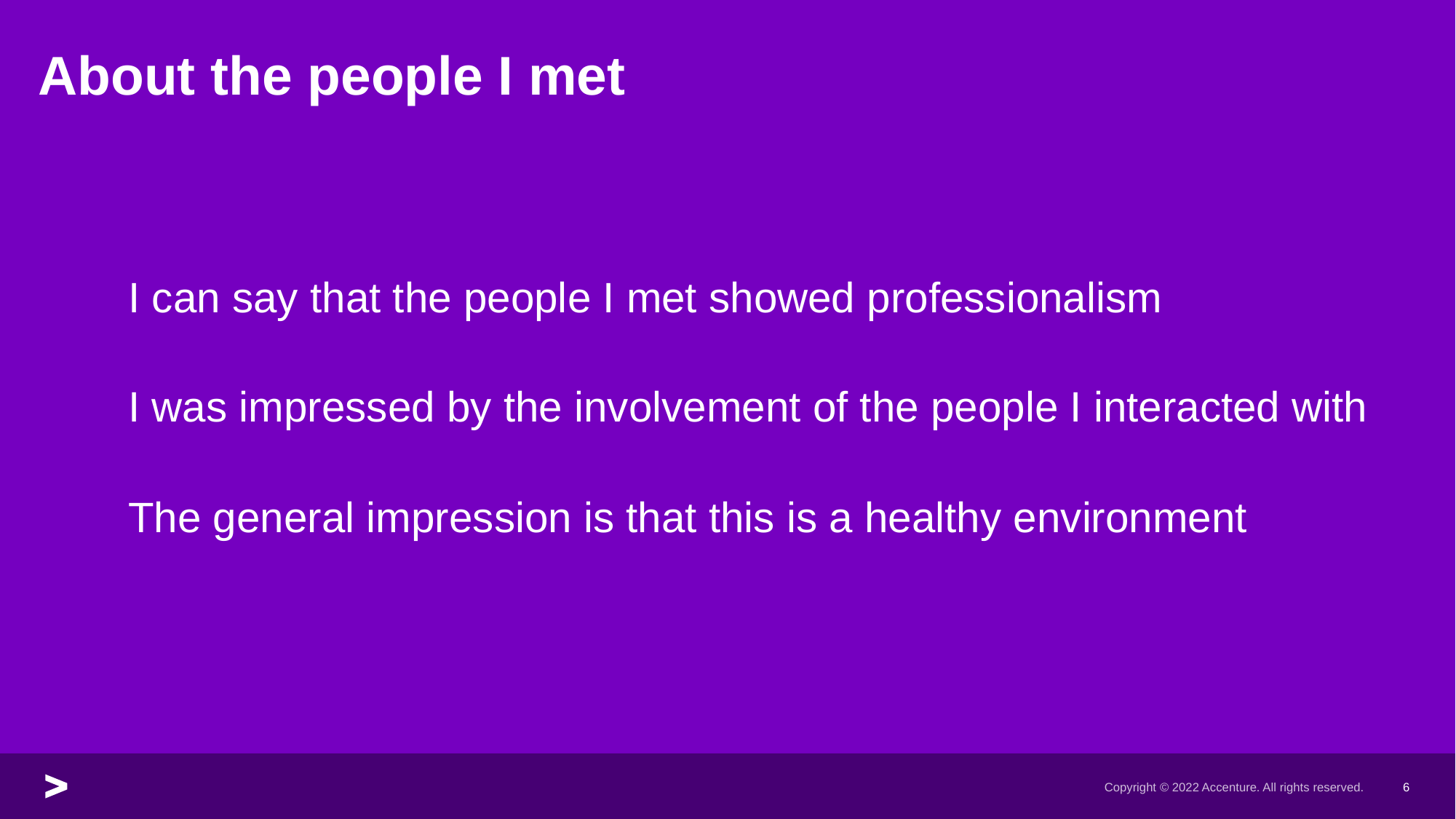

About the people I met
	I can say that the people I met showed professionalism

	I was impressed by the involvement of the people I interacted with

	The general impression is that this is a healthy environment
Copyright © 2022 Accenture. All rights reserved.
6